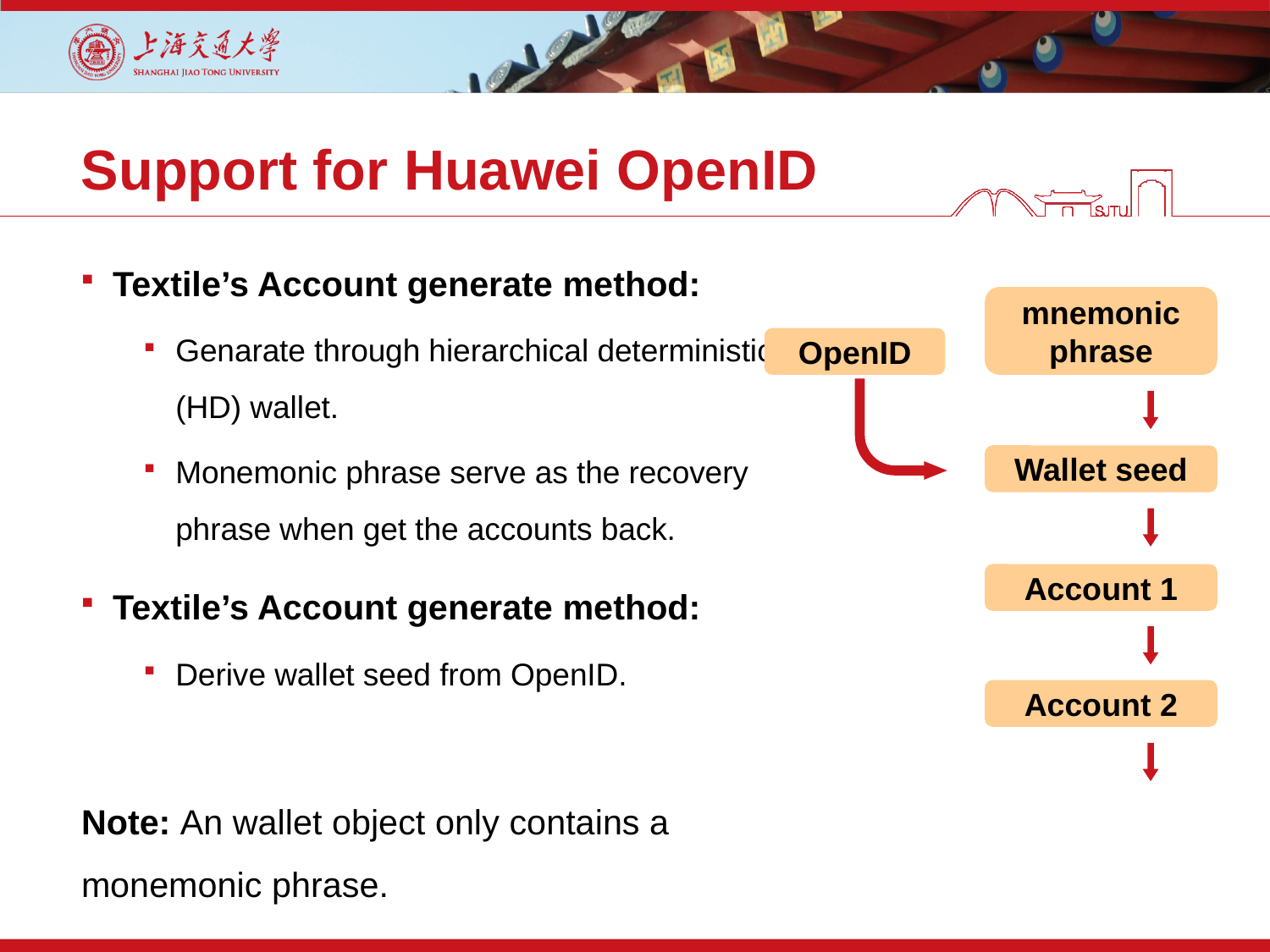

# Support for Huawei OpenID
Textile’s Account generate method:
Genarate through hierarchical deterministic (HD) wallet.
Monemonic phrase serve as the recovery phrase when get the accounts back.
Textile’s Account generate method:
Derive wallet seed from OpenID.

Note: An wallet object only contains a monemonic phrase.
mnemonic phrase
OpenID

Wallet seed

Account 1

Account 2